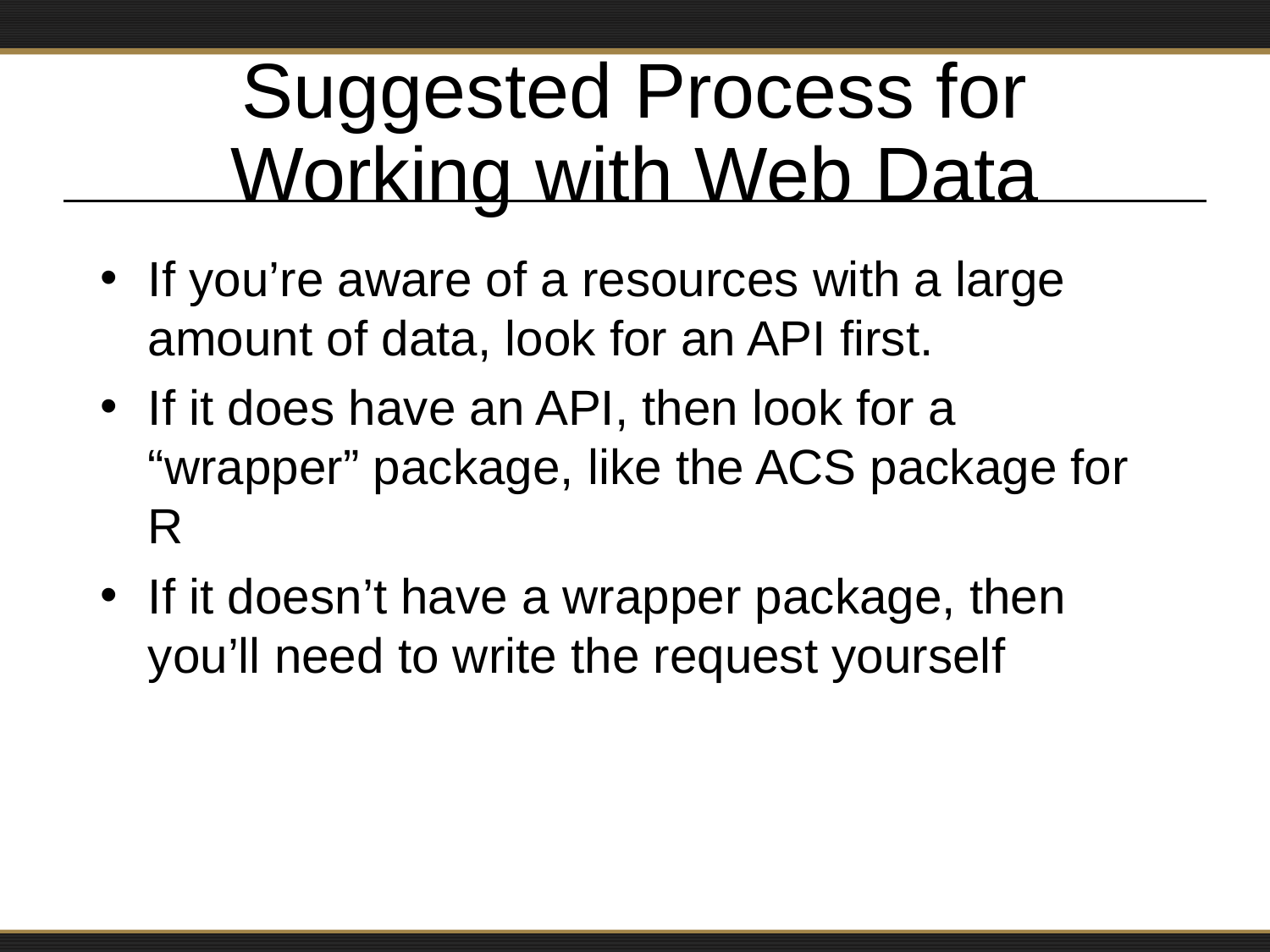

# Suggested Process for Working with Web Data
If you’re aware of a resources with a large amount of data, look for an API first.
If it does have an API, then look for a “wrapper” package, like the ACS package for R
If it doesn’t have a wrapper package, then you’ll need to write the request yourself